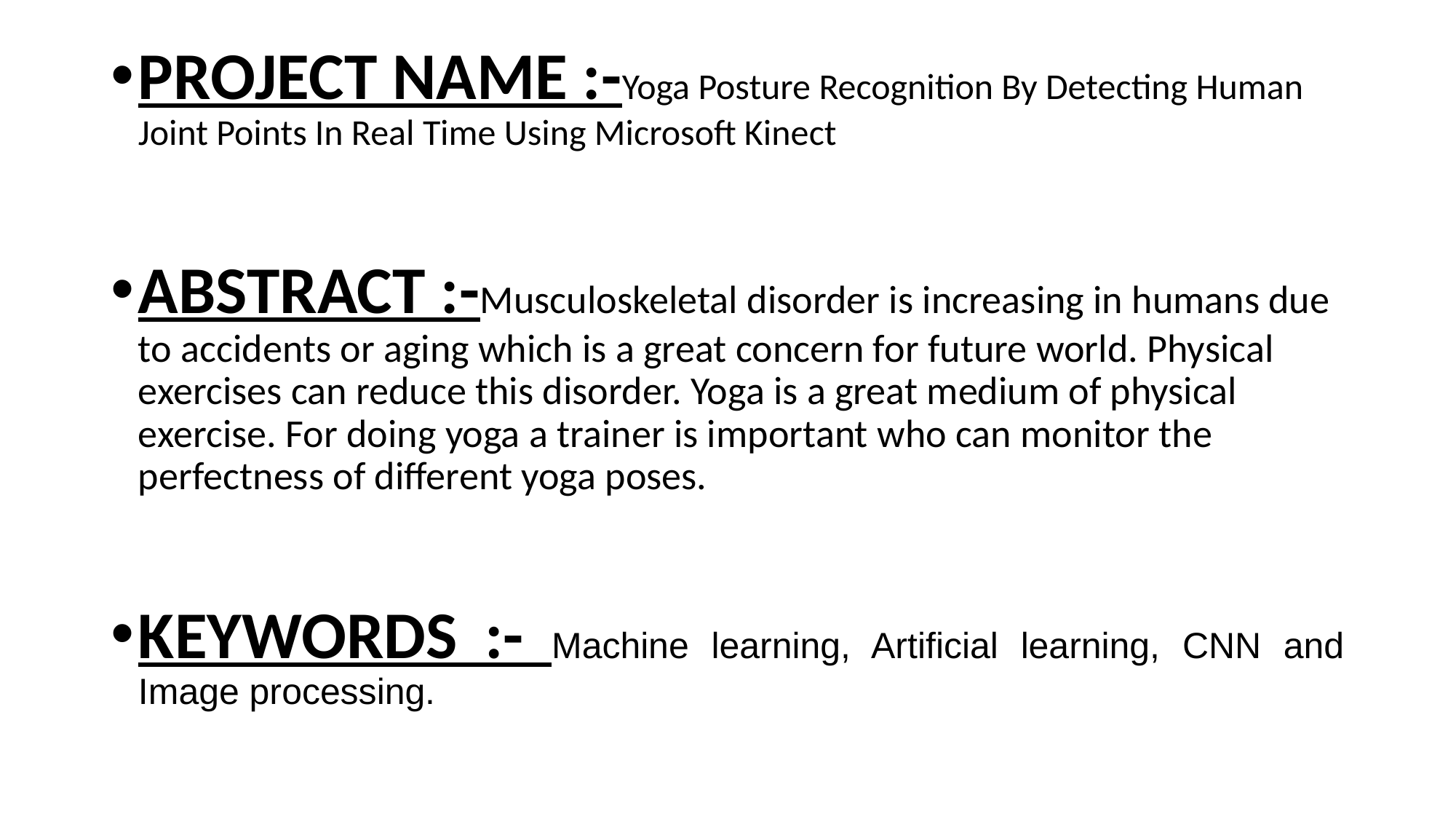

PROJECT NAME :-Yoga Posture Recognition By Detecting Human Joint Points In Real Time Using Microsoft Kinect

ABSTRACT :-Musculoskeletal disorder is increasing in humans due to accidents or aging which is a great concern for future world. Physical exercises can reduce this disorder. Yoga is a great medium of physical exercise. For doing yoga a trainer is important who can monitor the perfectness of different yoga poses.

KEYWORDS :- Machine learning, Artificial learning, CNN and Image processing.